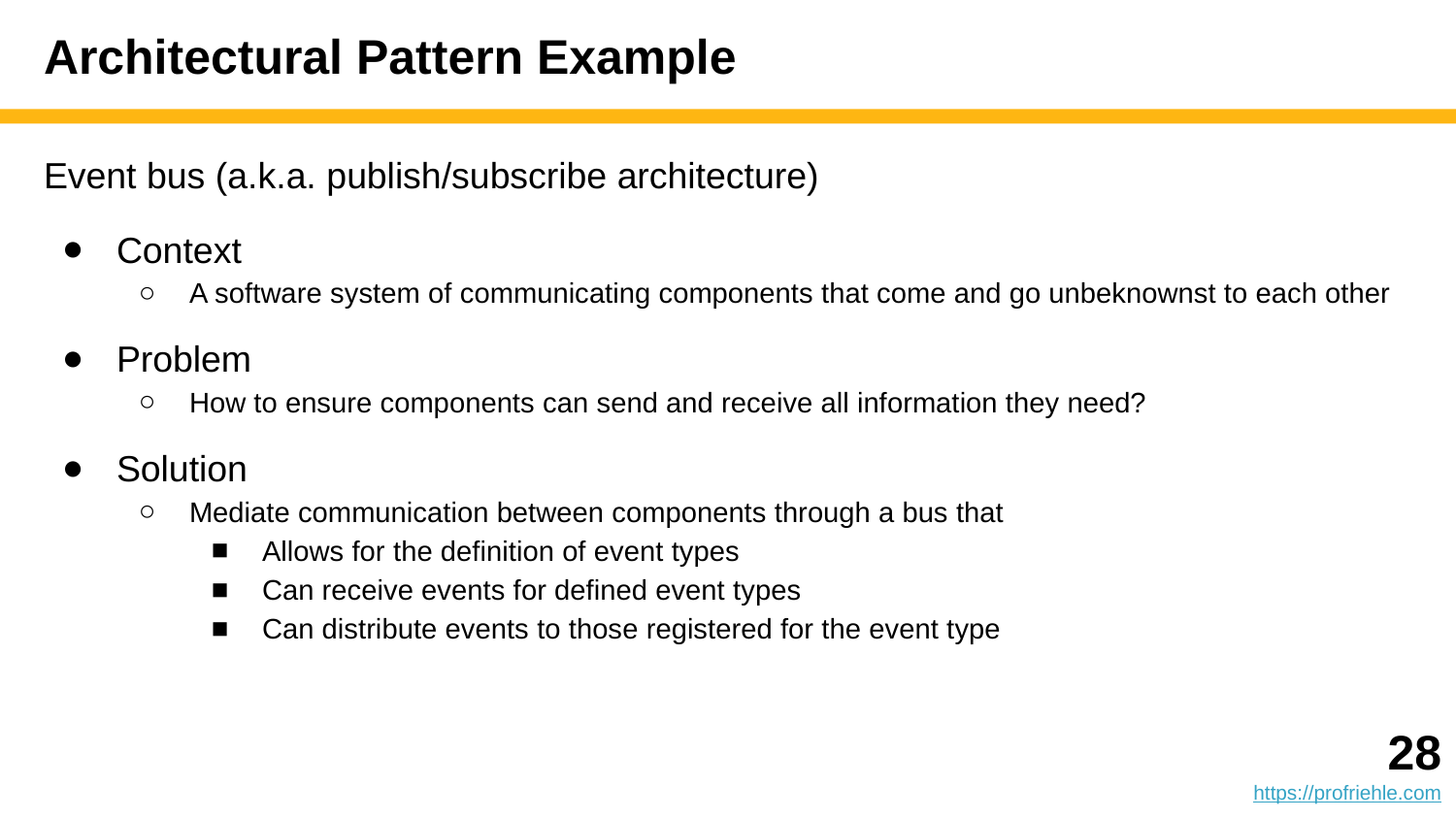

# Architectural Pattern Example
Event bus (a.k.a. publish/subscribe architecture)
Context
A software system of communicating components that come and go unbeknownst to each other
Problem
How to ensure components can send and receive all information they need?
Solution
Mediate communication between components through a bus that
Allows for the definition of event types
Can receive events for defined event types
Can distribute events to those registered for the event type
28
https://profriehle.com